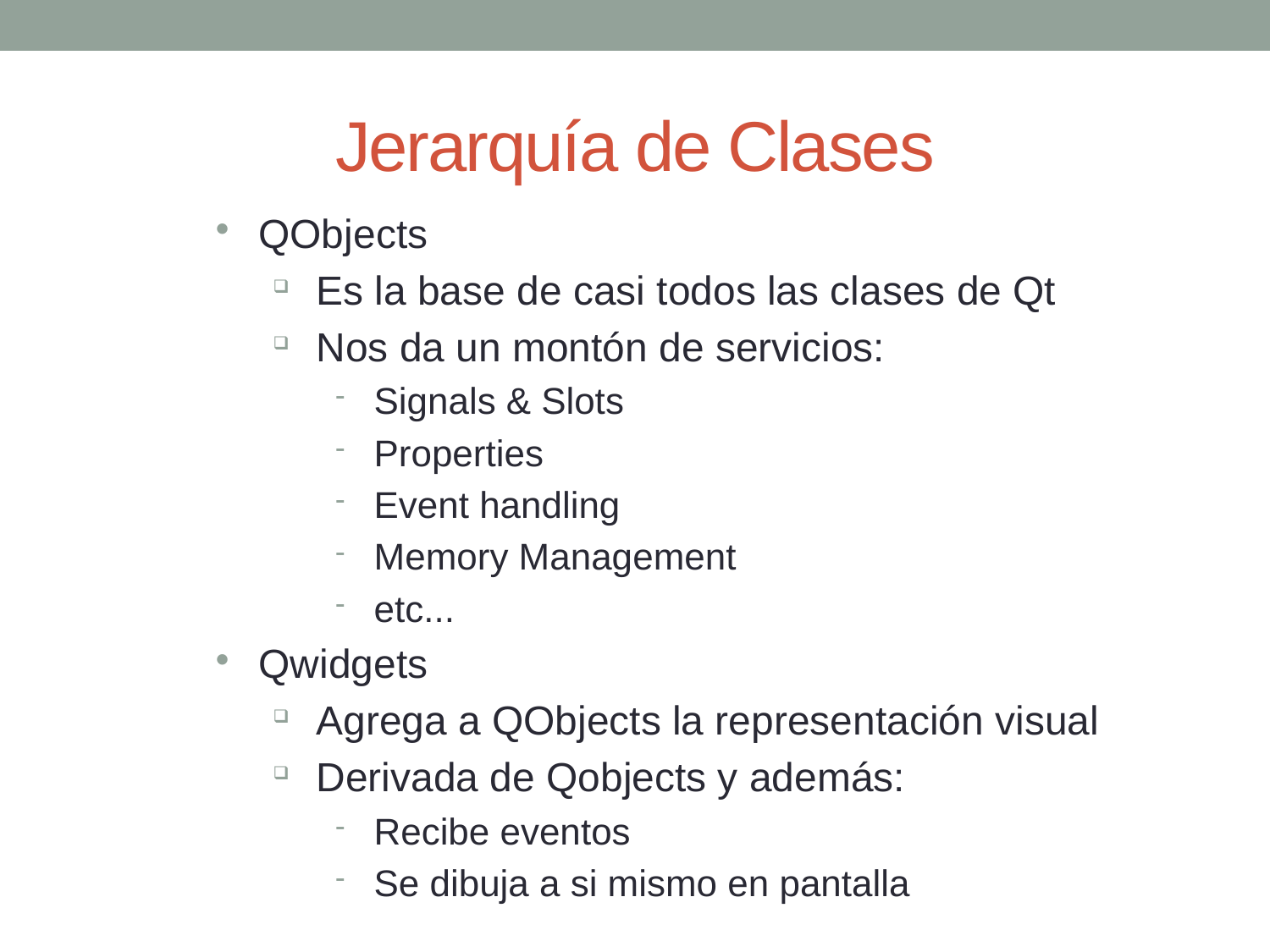

# Jerarquía de Clases
QObjects
Es la base de casi todos las clases de Qt
Nos da un montón de servicios:
Signals & Slots
Properties
Event handling
Memory Management
etc...
Qwidgets
Agrega a QObjects la representación visual
Derivada de Qobjects y además:
Recibe eventos
Se dibuja a si mismo en pantalla